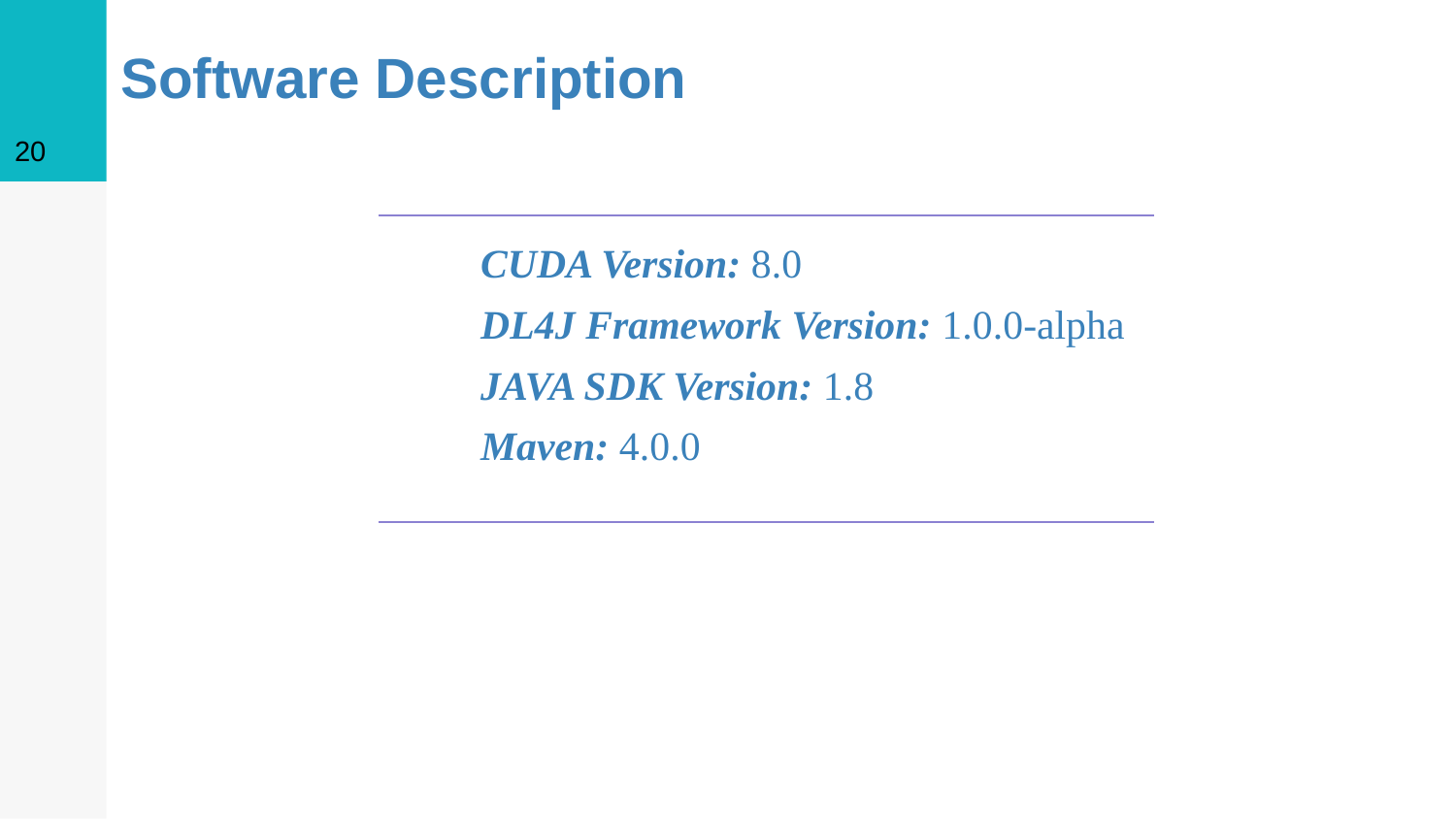

20
Software Description
|  |
| --- |
CUDA Version: 8.0
DL4J Framework Version: 1.0.0-alpha
JAVA SDK Version: 1.8
Maven: 4.0.0